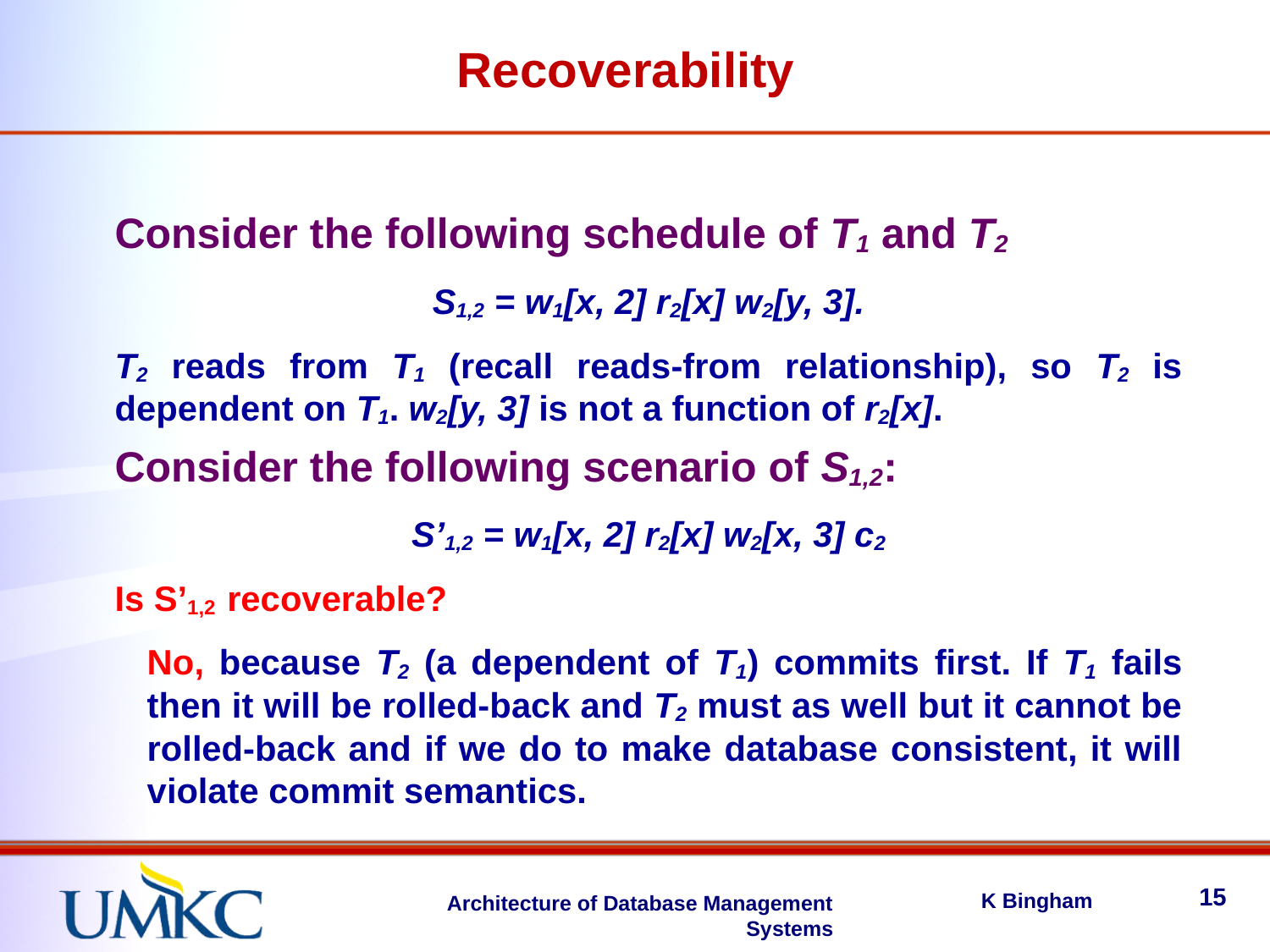

Recoverability
Consider the following schedule of T1 and T2
S1,2 = w1[x, 2] r2[x] w2[y, 3].
T2 reads from T1 (recall reads-from relationship), so T2 is dependent on T1. w2[y, 3] is not a function of r2[x].
Consider the following scenario of S1,2:
S’1,2 = w1[x, 2] r2[x] w2[x, 3] c2
Is S’1,2  recoverable?
No, because T2 (a dependent of T1) commits first. If T1 fails then it will be rolled-back and T2 must as well but it cannot be rolled-back and if we do to make database consistent, it will violate commit semantics.
15